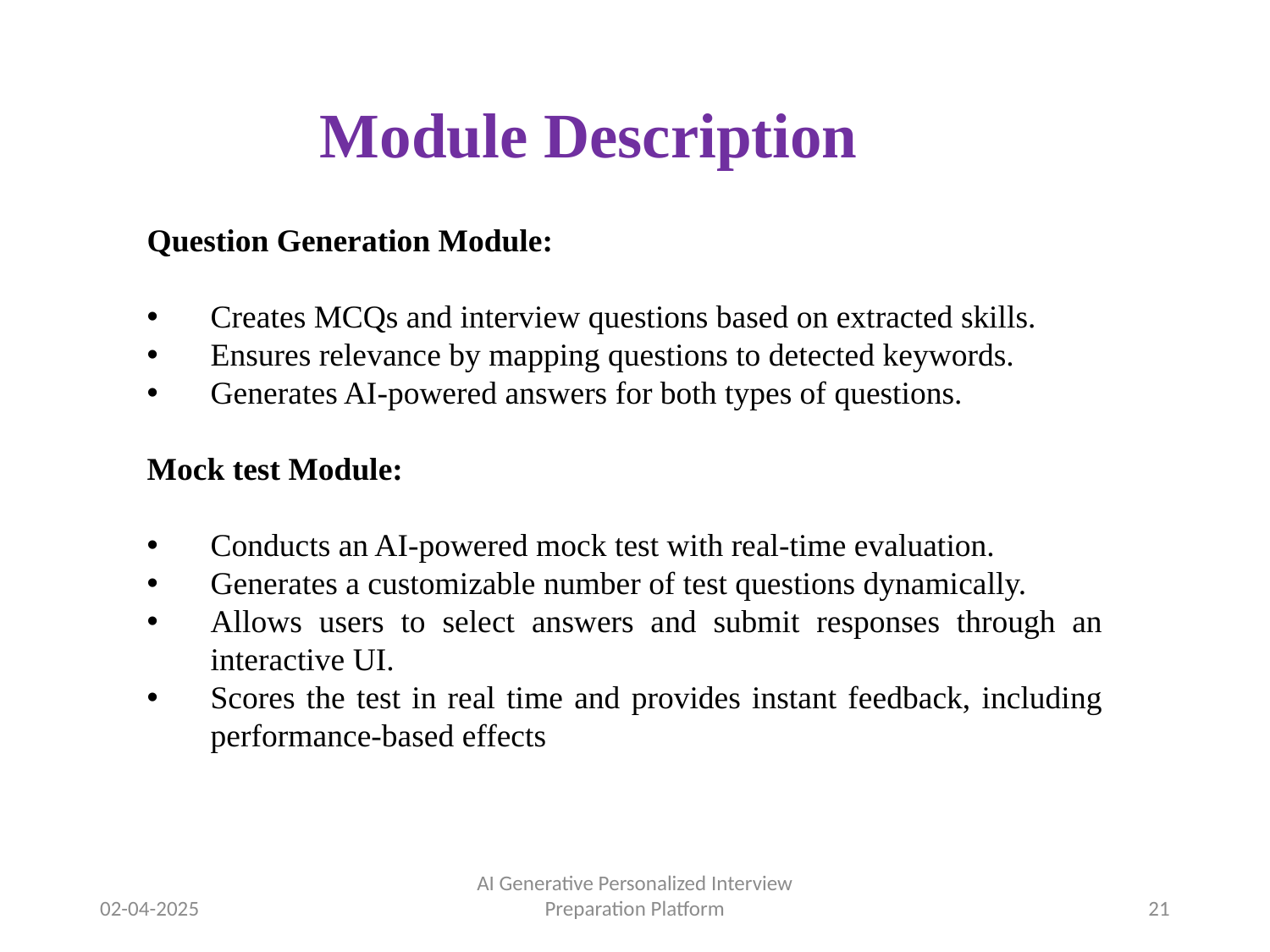

# Module Description
Question Generation Module:

Creates MCQs and interview questions based on extracted skills.
Ensures relevance by mapping questions to detected keywords.
Generates AI-powered answers for both types of questions.

Mock test Module:

Conducts an AI-powered mock test with real-time evaluation.
Generates a customizable number of test questions dynamically.
Allows users to select answers and submit responses through an interactive UI.
Scores the test in real time and provides instant feedback, including performance-based effects

02-04-2025
AI Generative Personalized Interview Preparation Platform

21